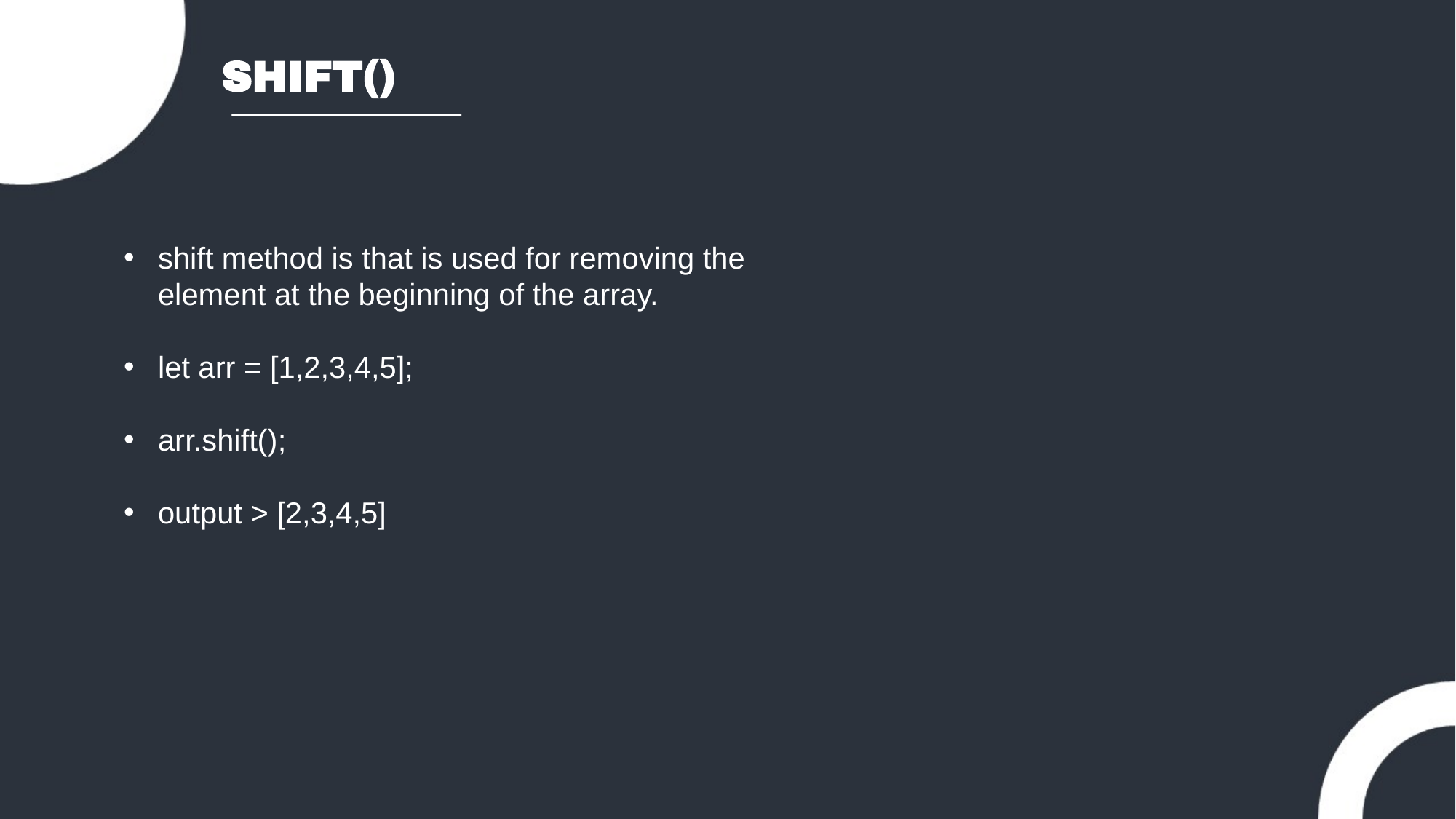

SHIFT()
shift method is that is used for removing the element at the beginning of the array.

let arr = [1,2,3,4,5];

arr.shift();

output > [2,3,4,5]